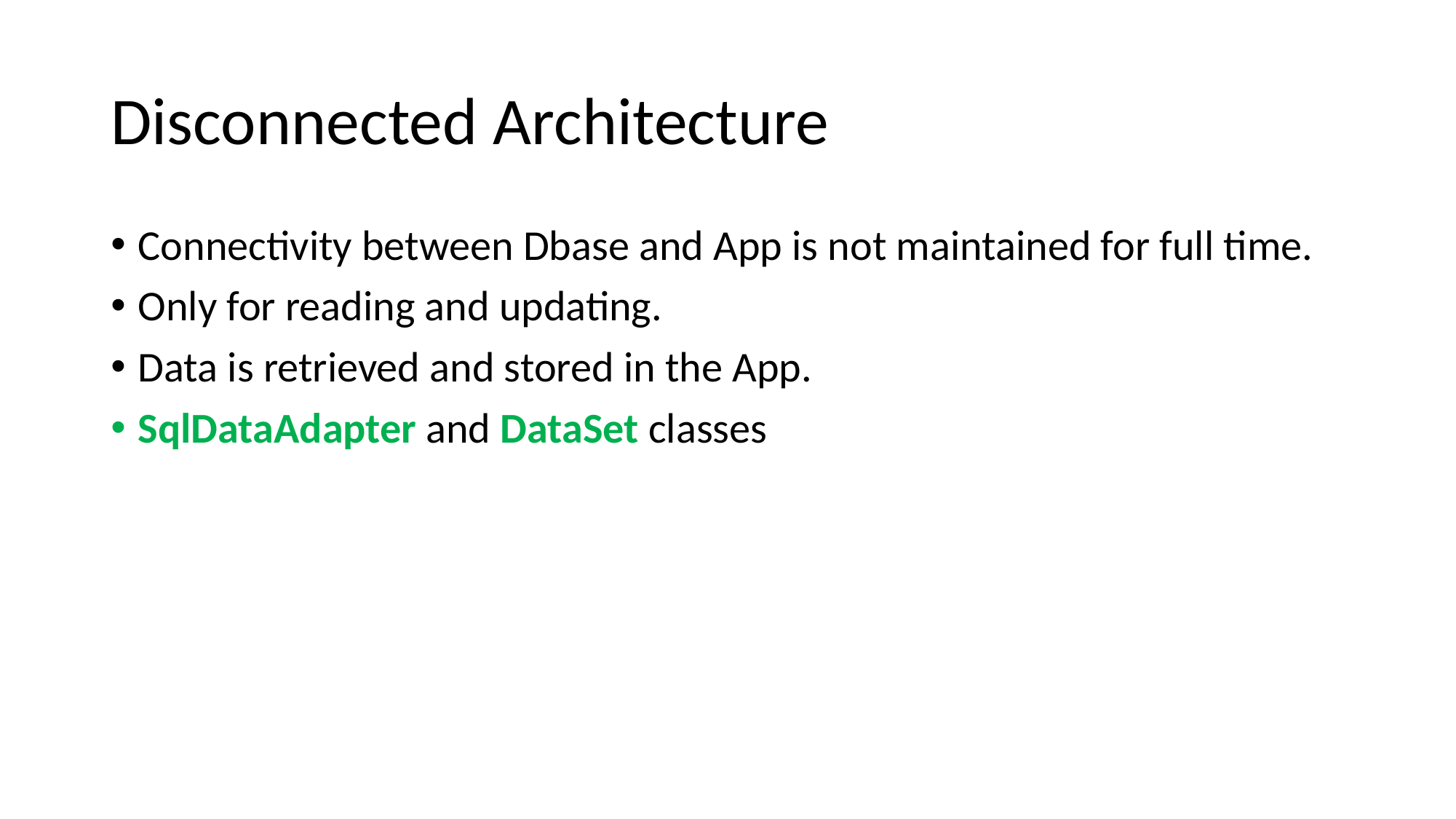

# Disconnected Architecture
Connectivity between Dbase and App is not maintained for full time.
Only for reading and updating.
Data is retrieved and stored in the App.
SqlDataAdapter and DataSet classes